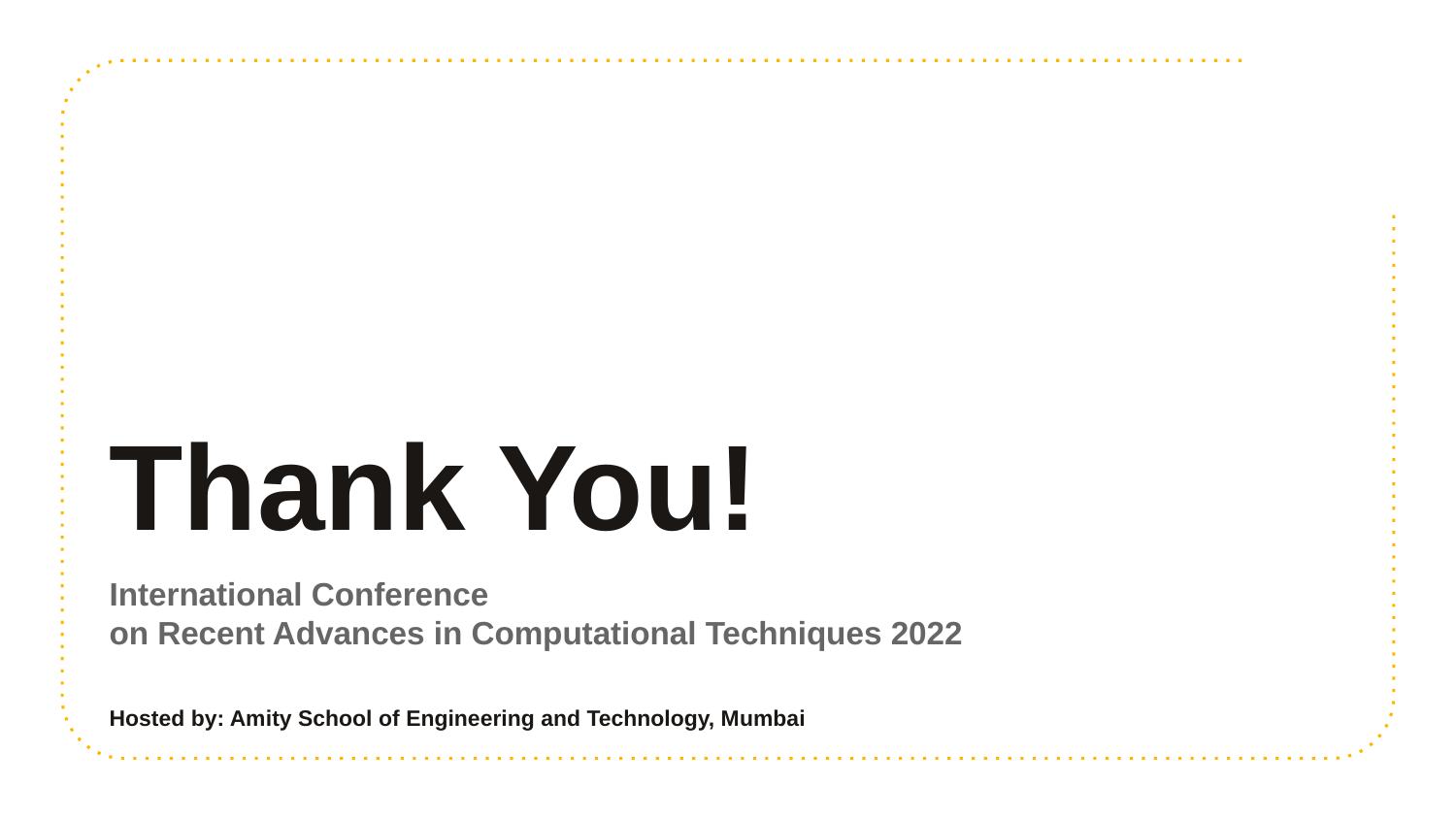

Thank You!

International Conference
on Recent Advances in Computational Techniques 2022

Hosted by: Amity School of Engineering and Technology, Mumbai

24